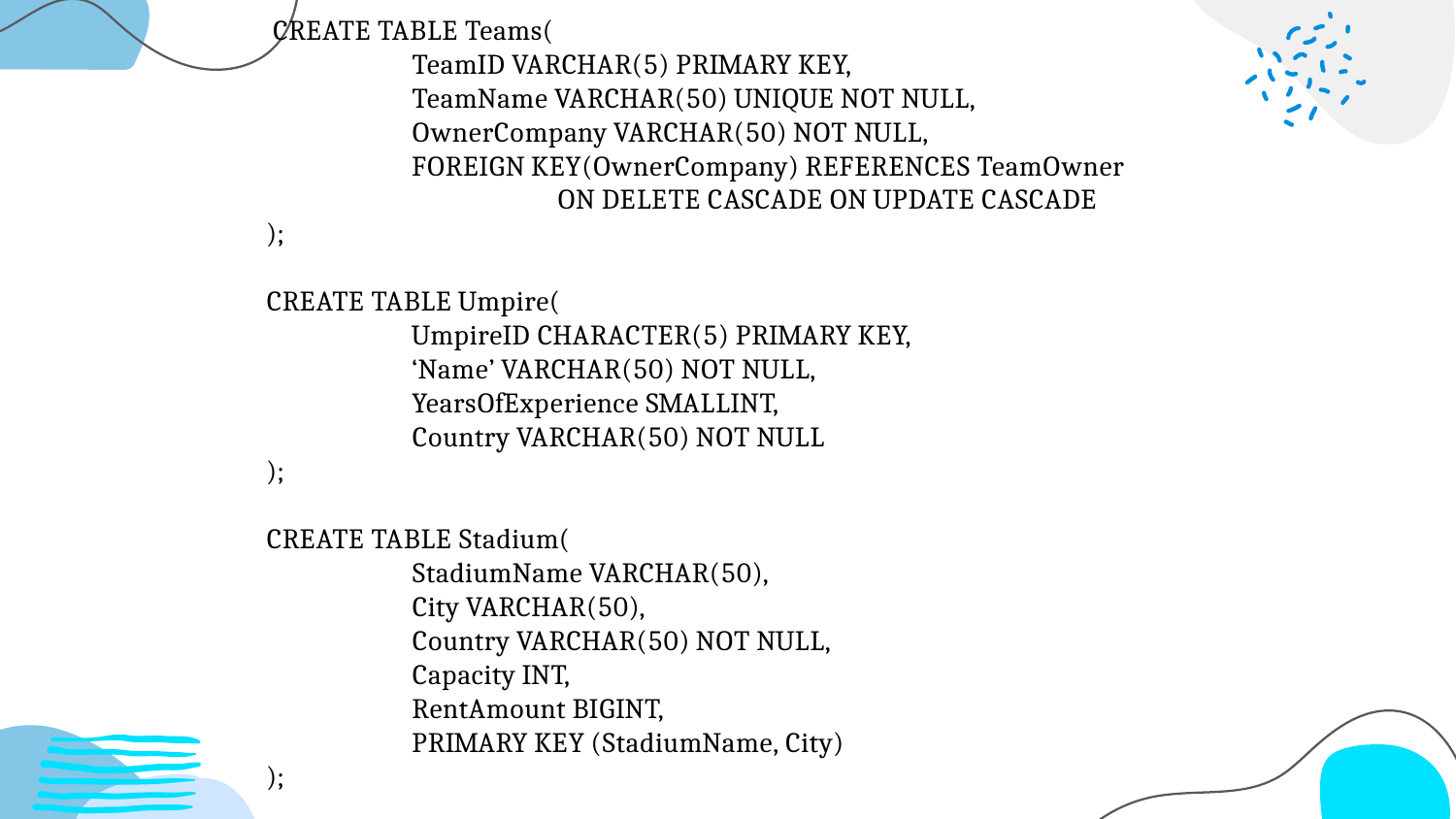

CREATE TABLE Teams(
	TeamID VARCHAR(5) PRIMARY KEY,
	TeamName VARCHAR(50) UNIQUE NOT NULL,
	OwnerCompany VARCHAR(50) NOT NULL,
	FOREIGN KEY(OwnerCompany) REFERENCES TeamOwner
		ON DELETE CASCADE ON UPDATE CASCADE
);

CREATE TABLE Umpire(
	UmpireID CHARACTER(5) PRIMARY KEY,
	‘Name’ VARCHAR(50) NOT NULL,
	YearsOfExperience SMALLINT,
	Country VARCHAR(50) NOT NULL
);

CREATE TABLE Stadium(
	StadiumName VARCHAR(50),
	City VARCHAR(50),
	Country VARCHAR(50) NOT NULL,
	Capacity INT,
	RentAmount BIGINT,
	PRIMARY KEY (StadiumName, City)
);